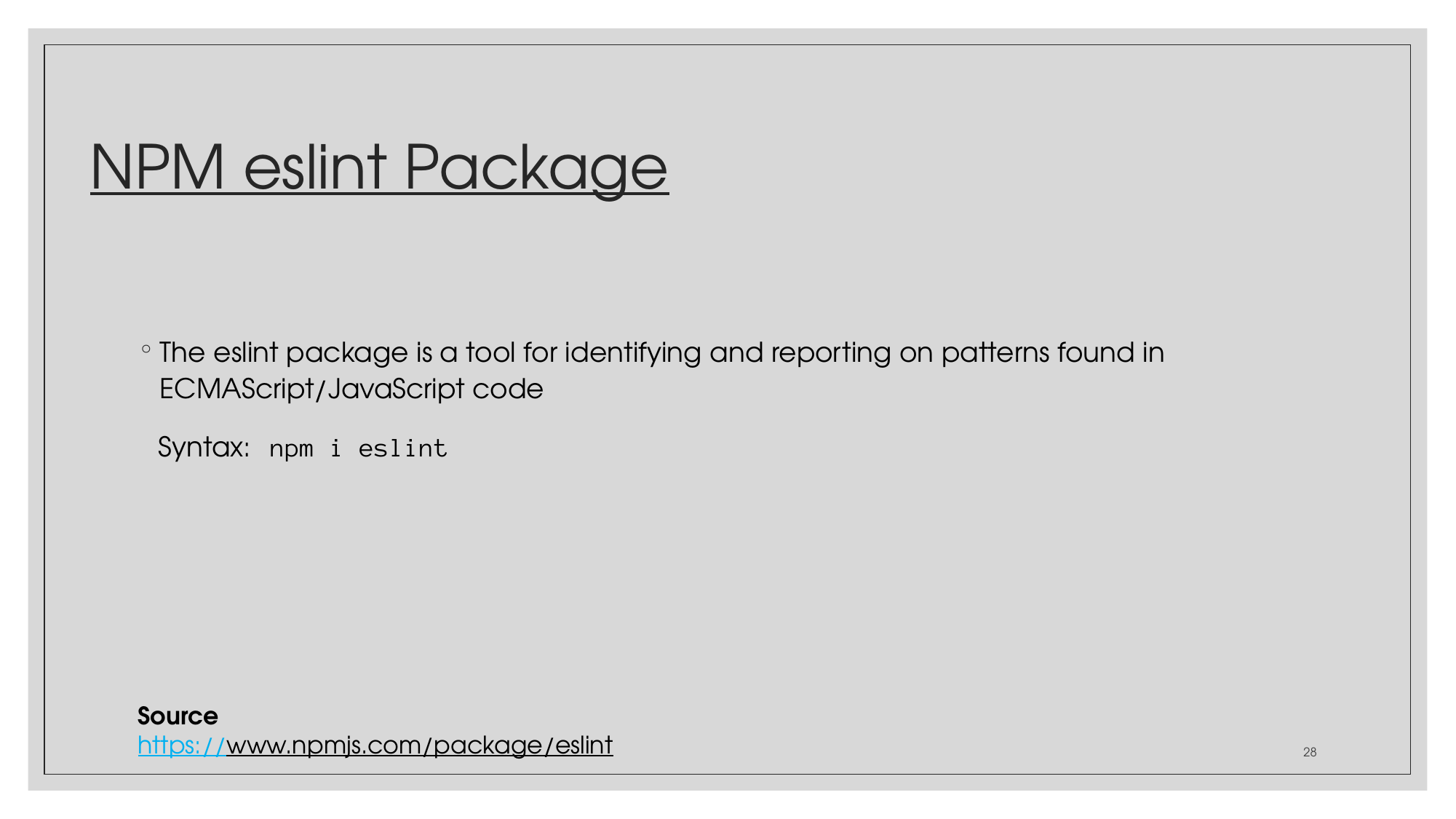

# NPM eslint Package
The eslint package is a tool for identifying and reporting on patterns found in ECMAScript/JavaScript code
Syntax: npm i eslint
Source
https://www.npmjs.com/package/eslint
28